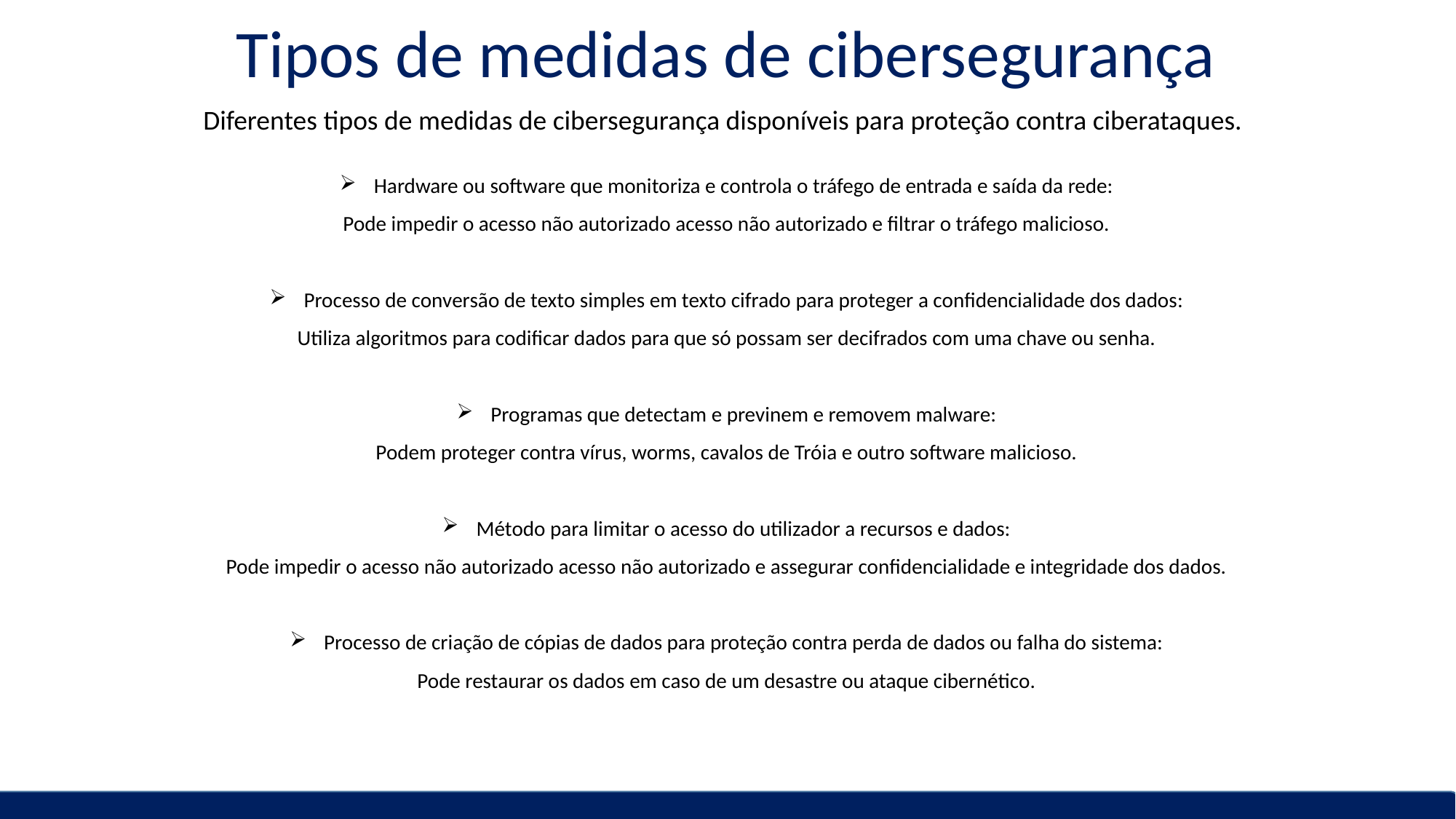

Tipos de medidas de cibersegurança
Diferentes tipos de medidas de cibersegurança disponíveis para proteção contra ciberataques.
Hardware ou software que monitoriza e controla o tráfego de entrada e saída da rede:
Pode impedir o acesso não autorizado acesso não autorizado e filtrar o tráfego malicioso.

Processo de conversão de texto simples em texto cifrado para proteger a confidencialidade dos dados:
Utiliza algoritmos para codificar dados para que só possam ser decifrados com uma chave ou senha.

Programas que detectam e previnem e removem malware:
Podem proteger contra vírus, worms, cavalos de Tróia e outro software malicioso.

Método para limitar o acesso do utilizador a recursos e dados:
Pode impedir o acesso não autorizado acesso não autorizado e assegurar confidencialidade e integridade dos dados.

Processo de criação de cópias de dados para proteção contra perda de dados ou falha do sistema:
Pode restaurar os dados em caso de um desastre ou ataque cibernético.